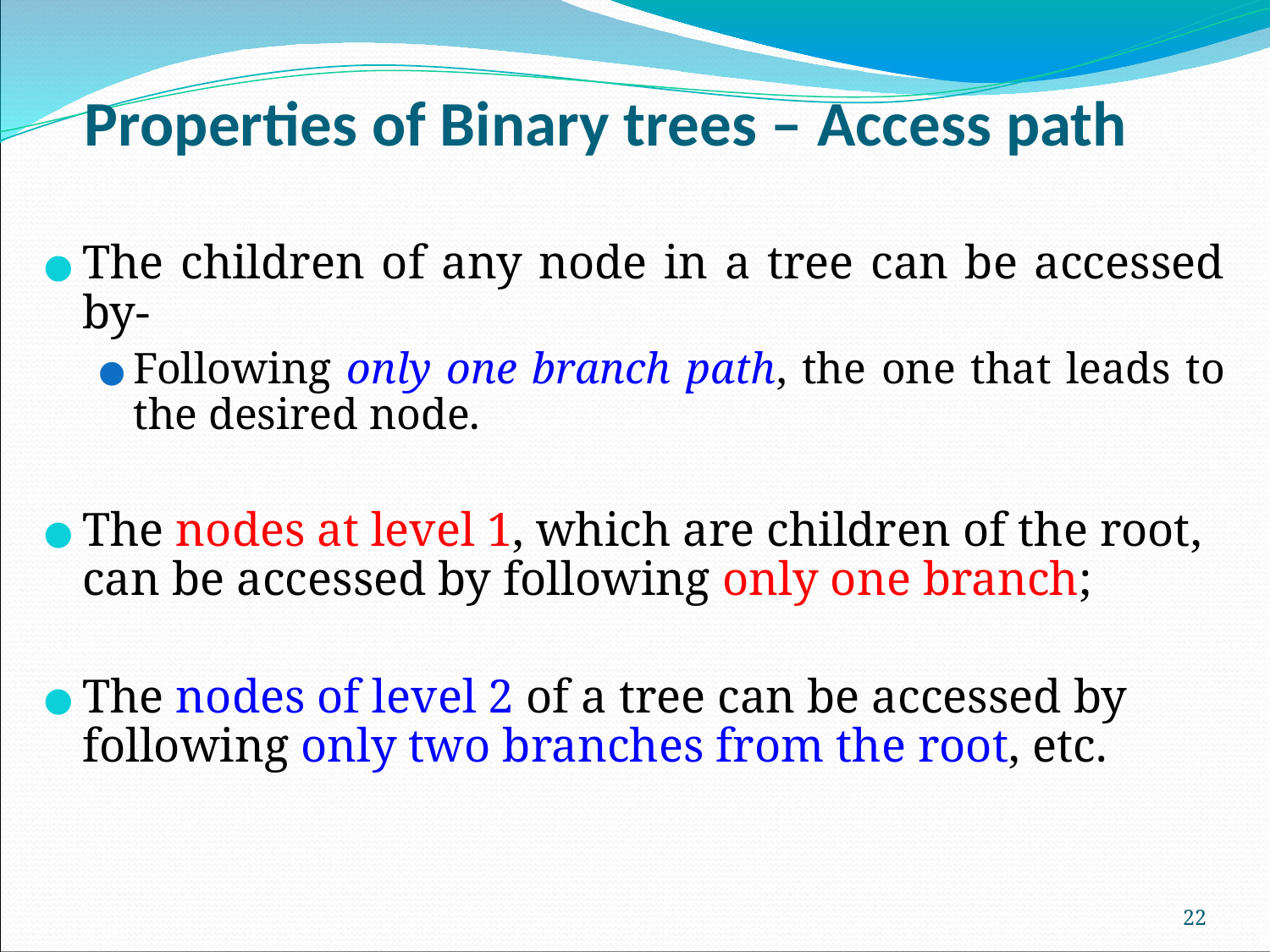

# Properties of Binary trees – Access path

The children of any node in a tree can be accessed by-
Following only one branch path, the one that leads to the desired node.

The nodes at level 1, which are children of the root, can be accessed by following only one branch;

The nodes of level 2 of a tree can be accessed by following only two branches from the root, etc.
22